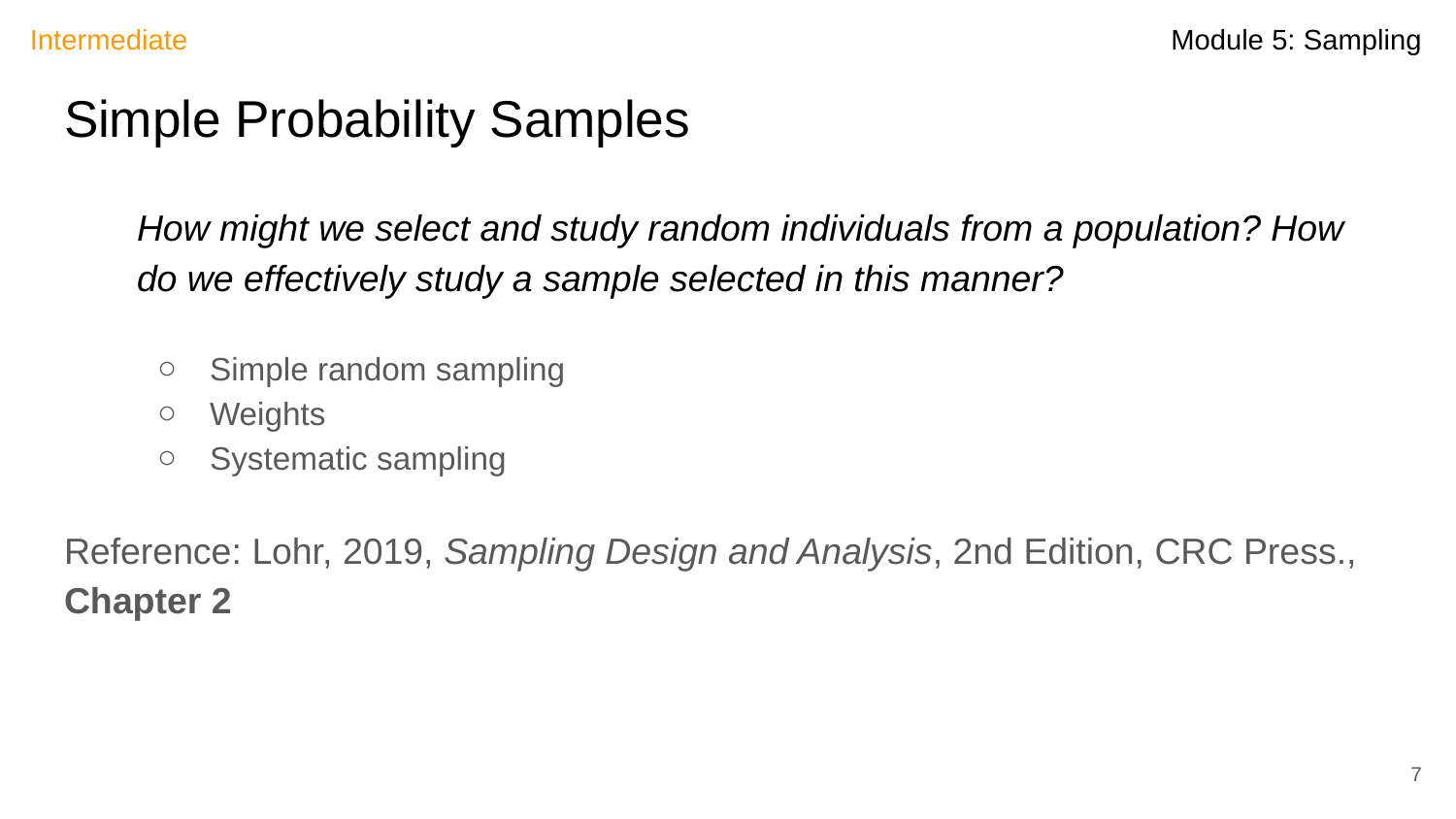

Intermediate
# Simple Probability Samples
How might we select and study random individuals from a population? How do we effectively study a sample selected in this manner?

Simple random sampling
Weights
Systematic sampling

Reference: Lohr, 2019, Sampling Design and Analysis, 2nd Edition, CRC Press., Chapter 2
7